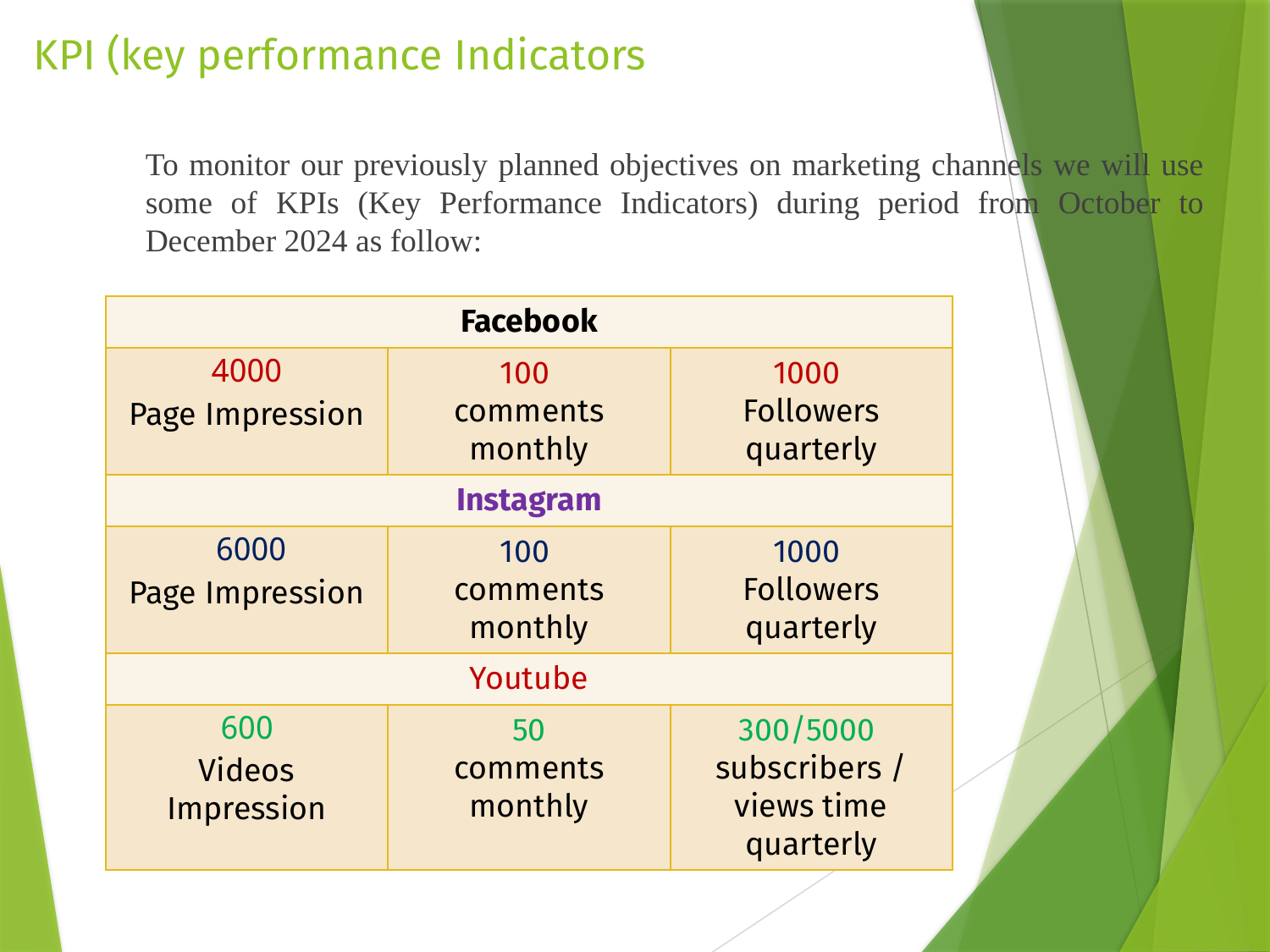

# KPI (key performance Indicators
To monitor our previously planned objectives on marketing channels we will use some of KPIs (Key Performance Indicators) during period from October to December 2024 as follow:

| Facebook |  |  |
| --- | --- | --- |
| 4000 Page Impression | 100 comments monthly | 1000 Followers quarterly |
| Instagram |  |  |
| 6000 Page Impression | 100 comments monthly | 1000 Followers quarterly |
| Youtube |  |  |
| 600 Videos Impression | 50 comments monthly | 300/5000 subscribers / views time quarterly |